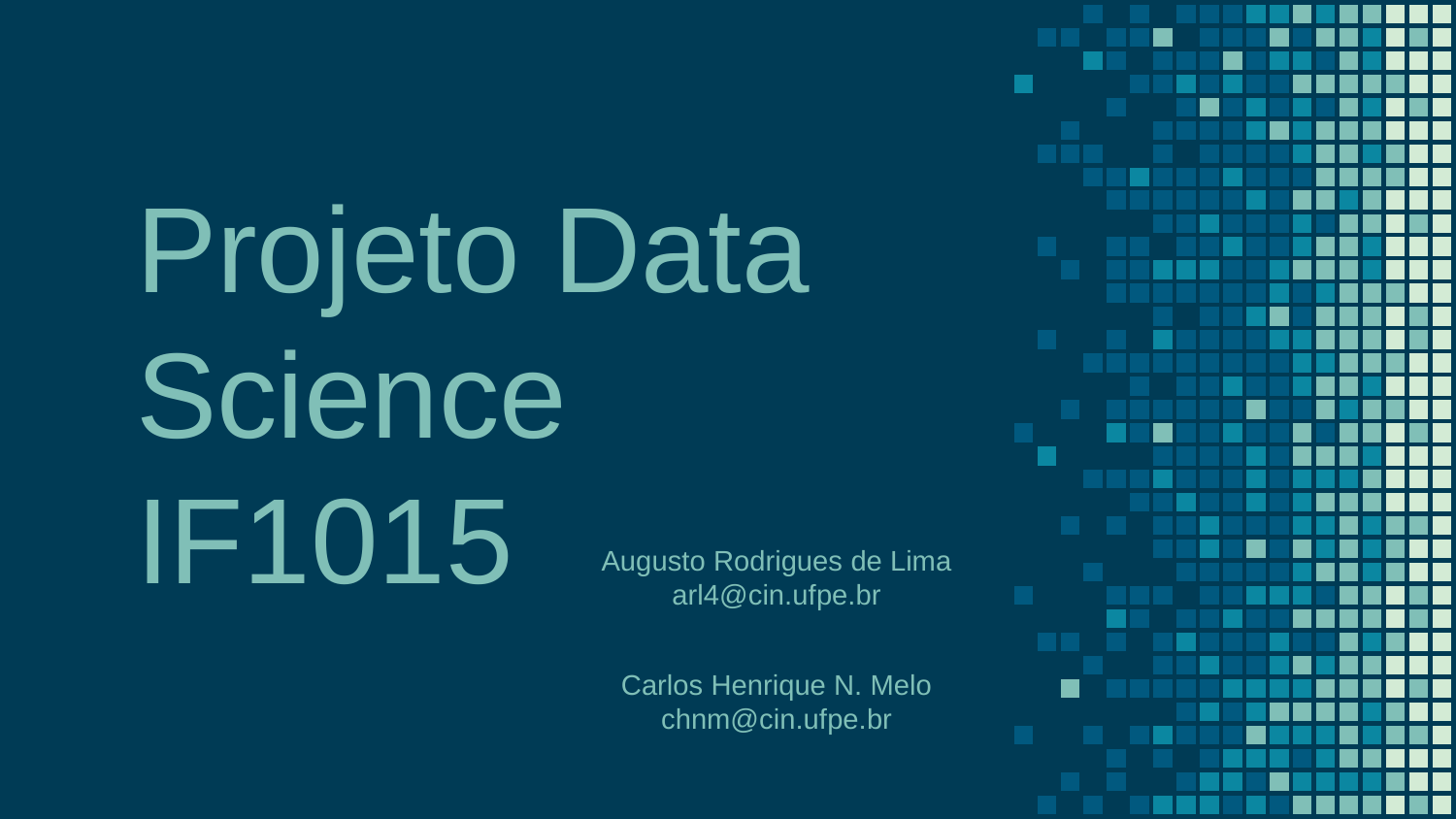

# Projeto Data Science IF1015
Augusto Rodrigues de Lima
arl4@cin.ufpe.br
Carlos Henrique N. Melo
chnm@cin.ufpe.br